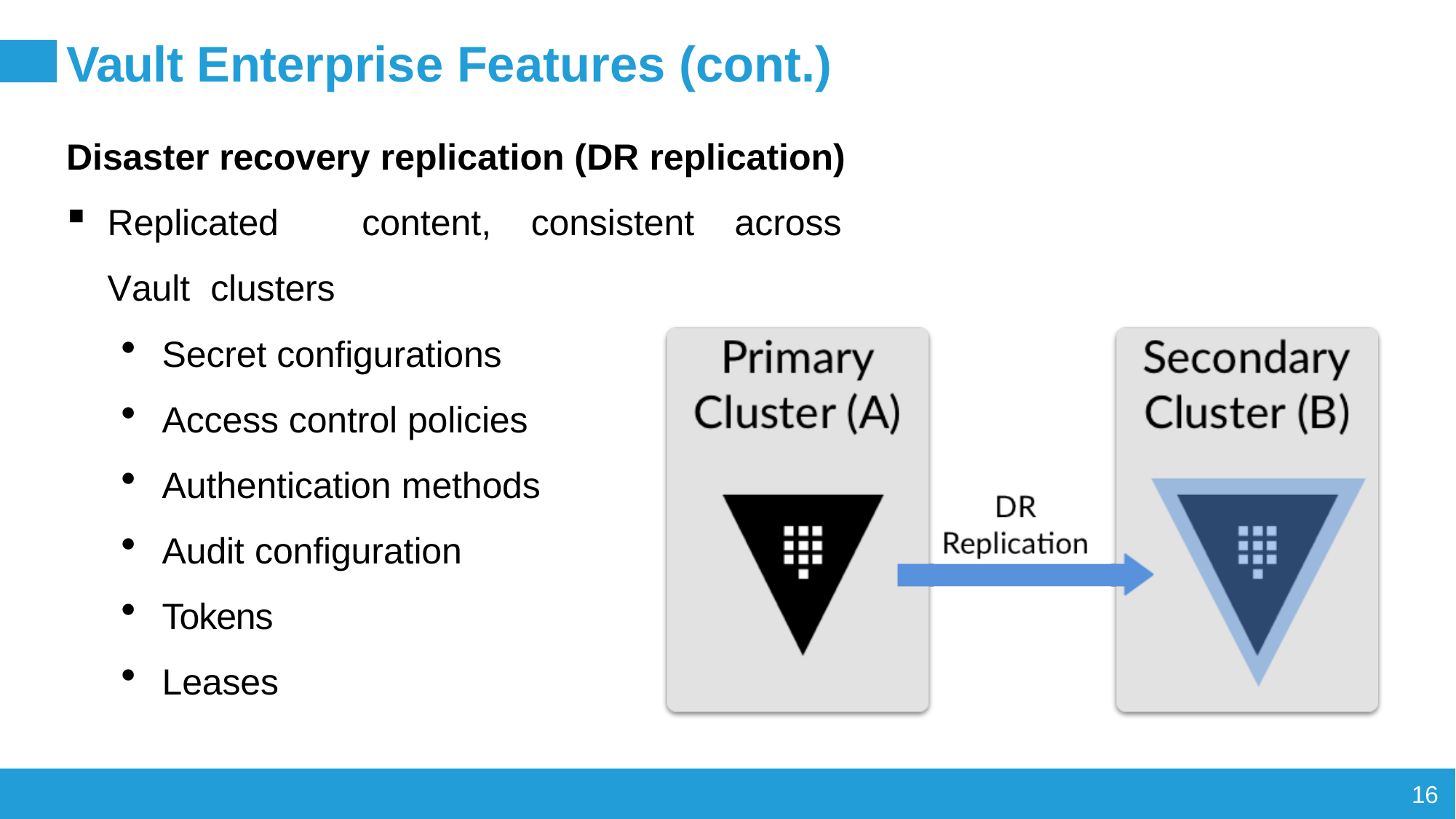

# Vault Enterprise Features (cont.)
Disaster recovery replication (DR replication)
Replicated	content,	consistent	across	Vault  clusters
Secret configurations
Access control policies
Authentication methods
Audit configuration
Tokens
Leases

16